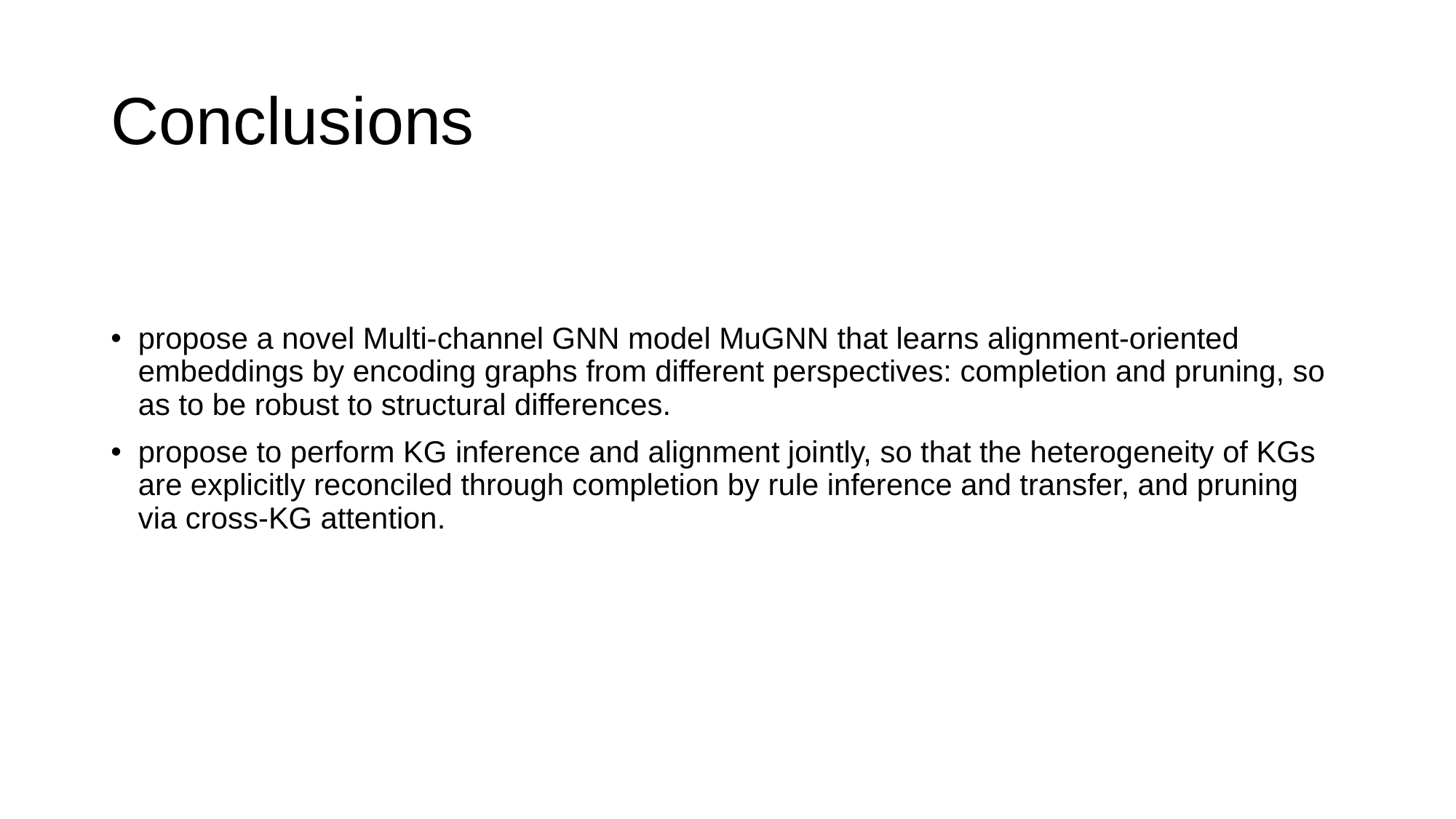

# Conclusions

propose a novel Multi-channel GNN model MuGNN that learns alignment-oriented embeddings by encoding graphs from different perspectives: completion and pruning, so as to be robust to structural differences.
propose to perform KG inference and alignment jointly, so that the heterogeneity of KGs are explicitly reconciled through completion by rule inference and transfer, and pruning via cross-KG attention.